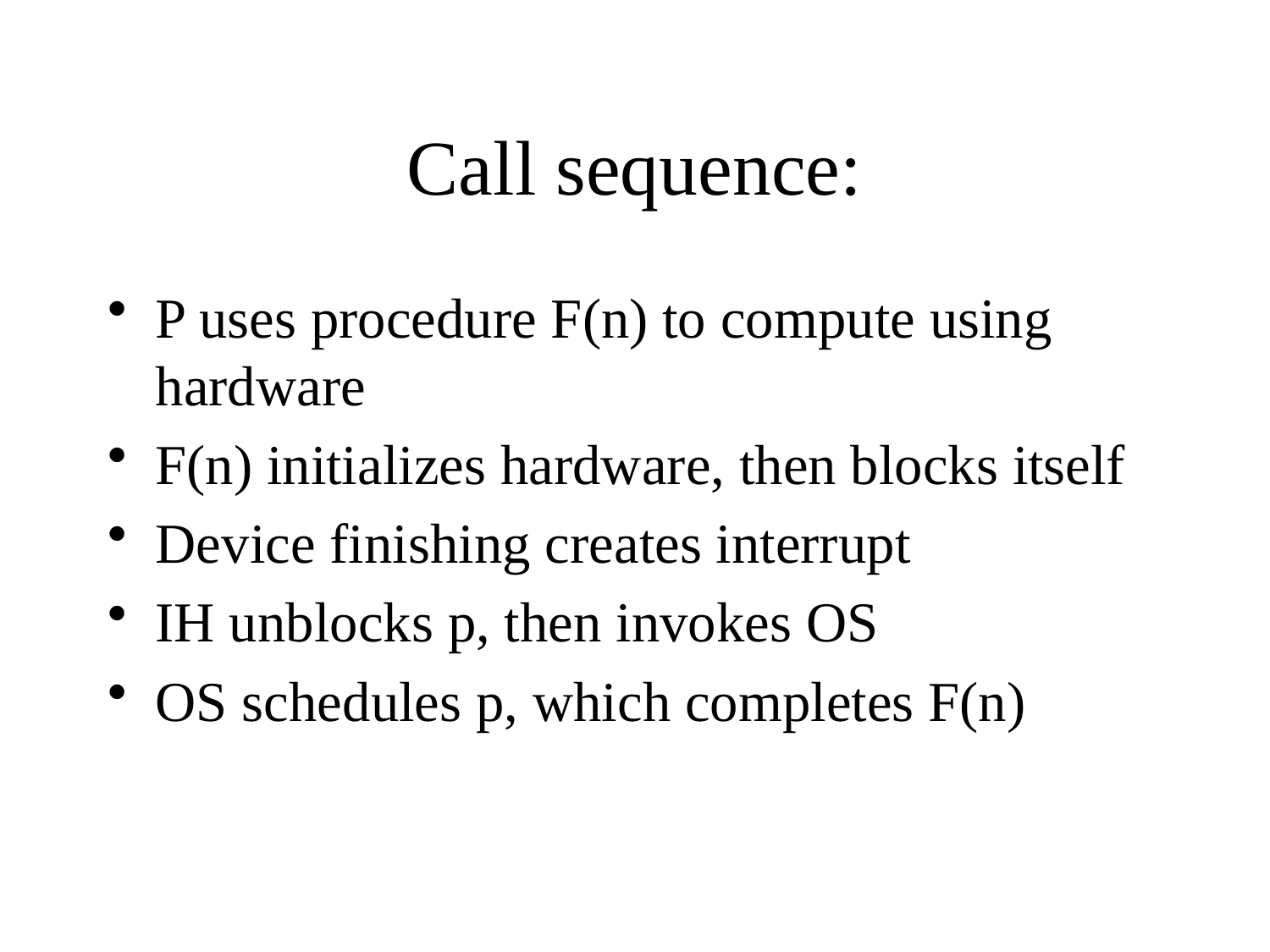

# Call sequence:
P uses procedure F(n) to compute using hardware
F(n) initializes hardware, then blocks itself
Device finishing creates interrupt
IH unblocks p, then invokes OS
OS schedules p, which completes F(n)